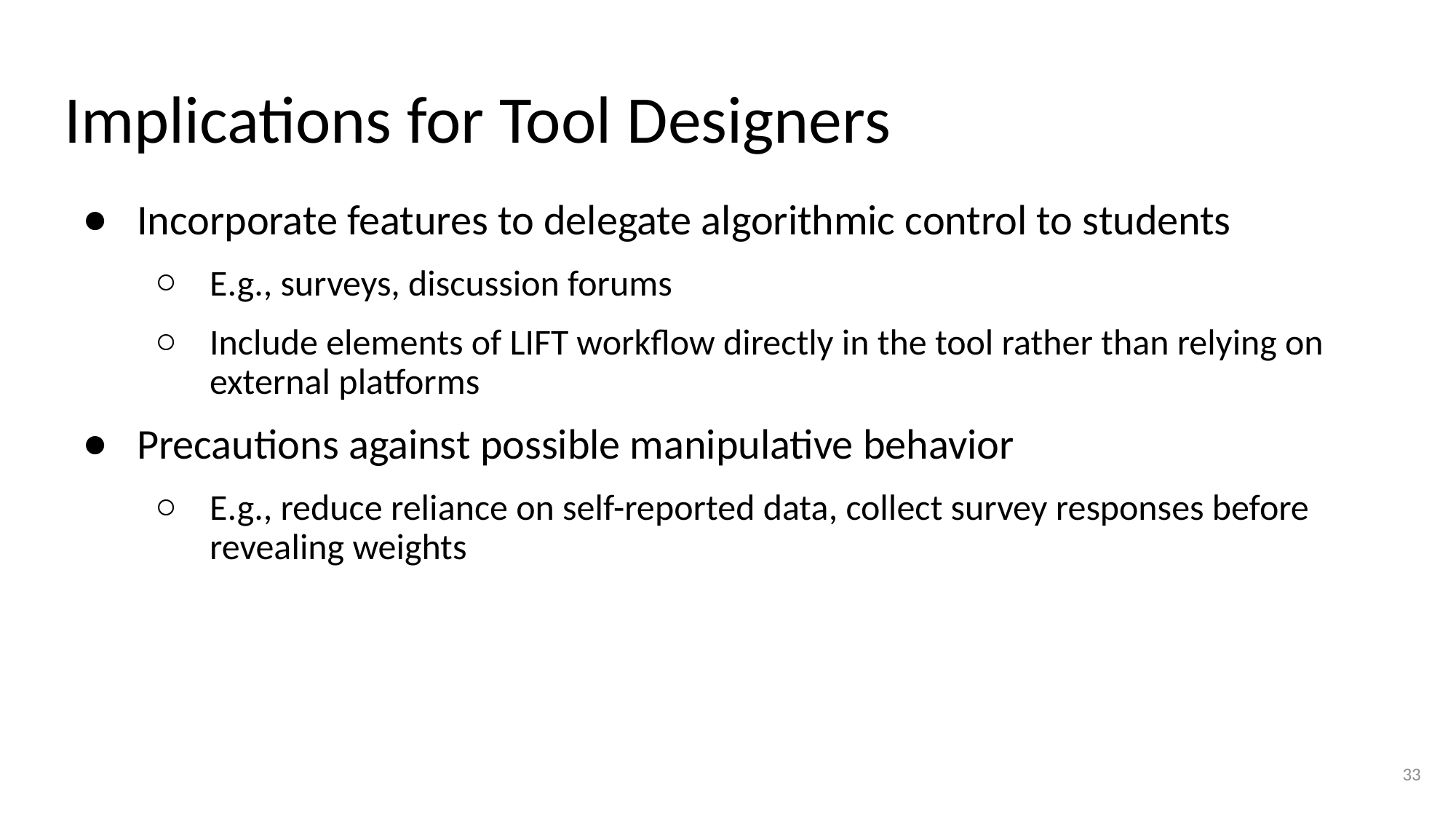

# Implications for Tool Designers
Incorporate features to delegate algorithmic control to students
E.g., surveys, discussion forums
Include elements of LIFT workflow directly in the tool rather than relying on external platforms
Precautions against possible manipulative behavior
E.g., reduce reliance on self-reported data, collect survey responses before revealing weights
33